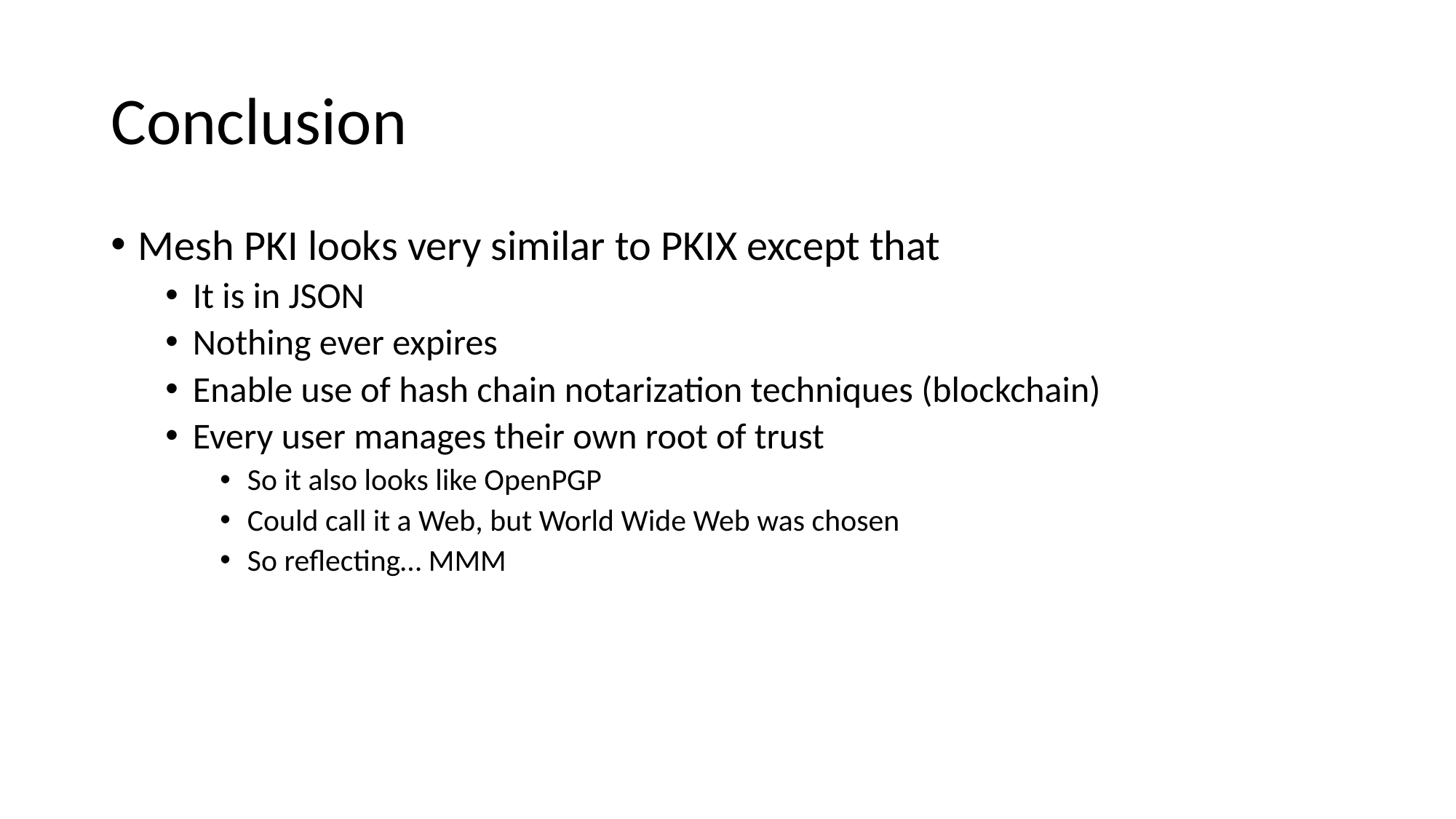

# Conclusion
Mesh PKI looks very similar to PKIX except that
It is in JSON
Nothing ever expires
Enable use of hash chain notarization techniques (blockchain)
Every user manages their own root of trust
So it also looks like OpenPGP
Could call it a Web, but World Wide Web was chosen
So reflecting… MMM